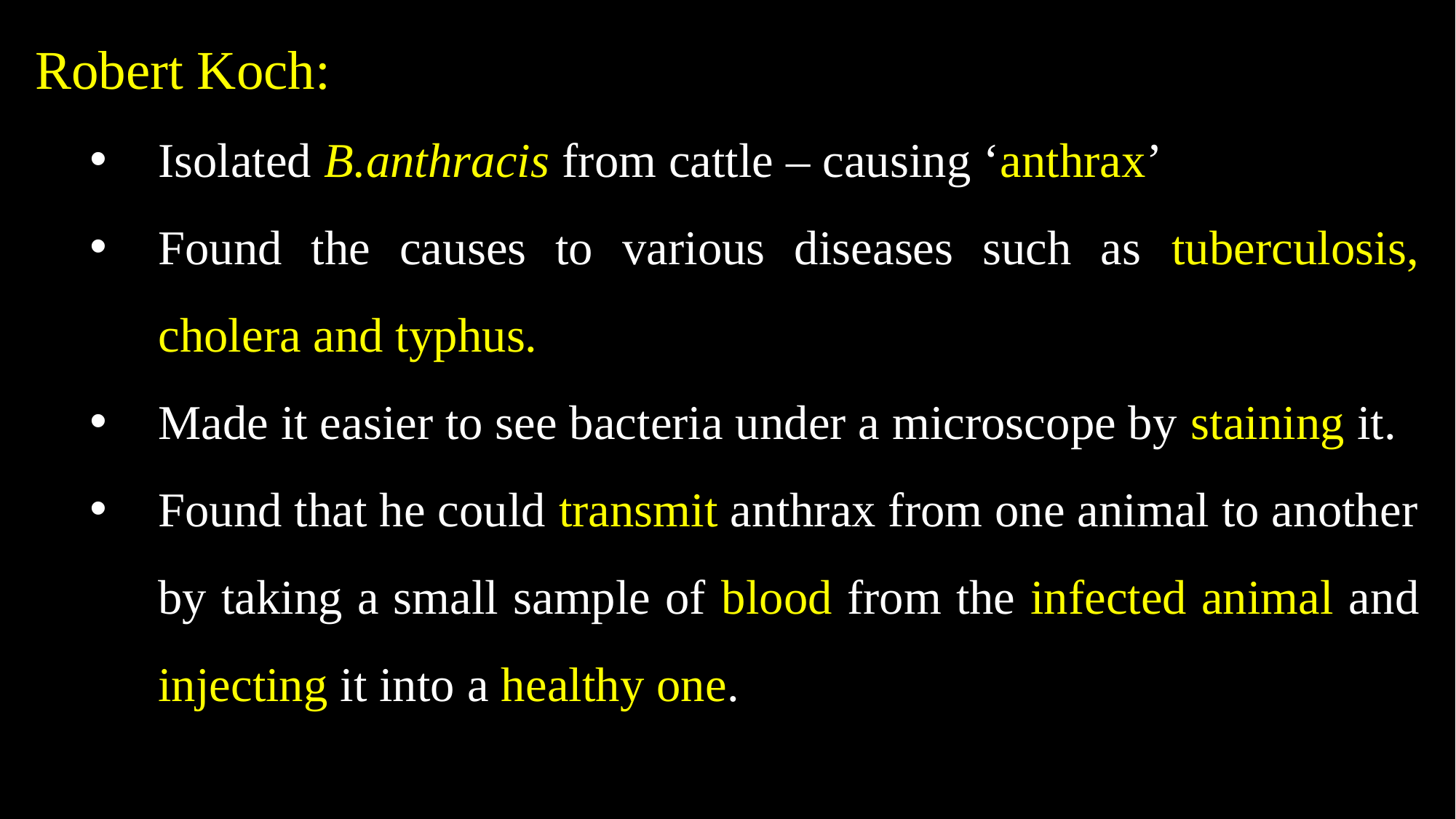

Robert Koch:
Isolated B.anthracis from cattle – causing ‘anthrax’
Found the causes to various diseases such as tuberculosis, cholera and typhus.
Made it easier to see bacteria under a microscope by staining it.
Found that he could transmit anthrax from one animal to another by taking a small sample of blood from the infected animal and injecting it into a healthy one.